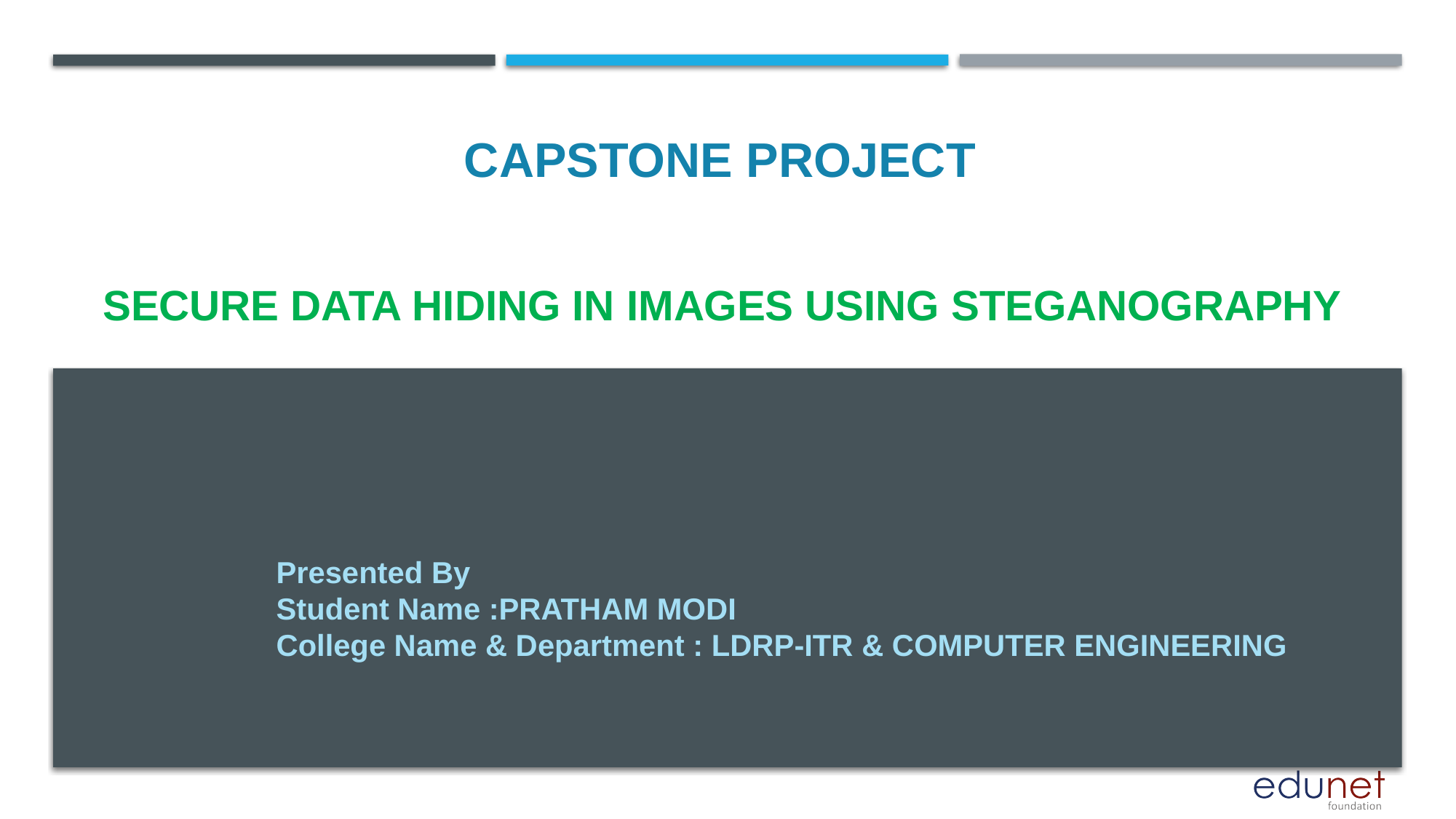

CAPSTONE PROJECT
# SeCURE DATA HIDING IN IMAGES USING STEGANOGRAPHY
Presented By
Student Name :PRATHAM MODI
College Name & Department : LDRP-ITR & COMPUTER ENGINEERING